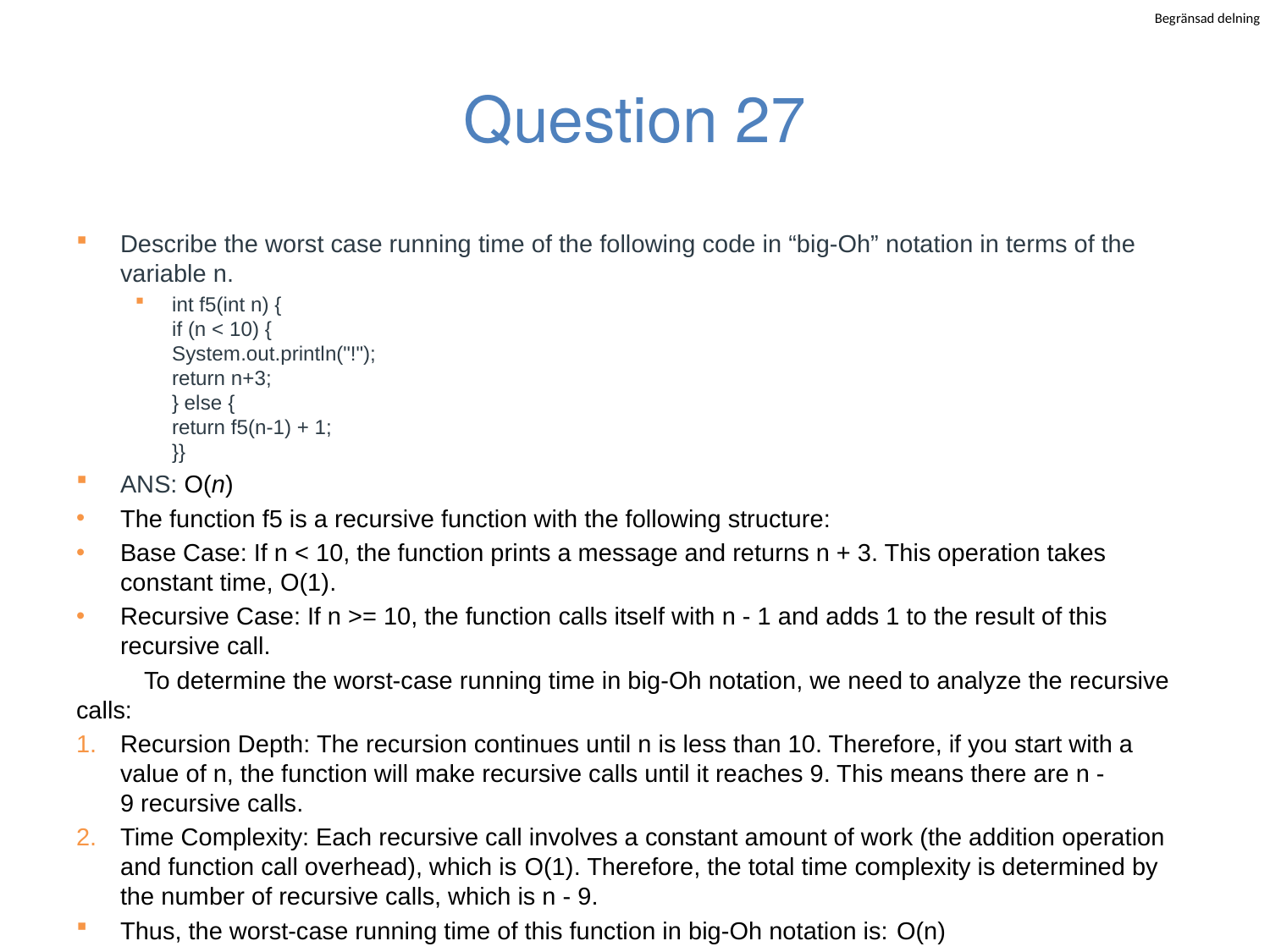

# Question 27
Describe the worst case running time of the following code in “big-Oh” notation in terms of the variable n.
int f5(int n) {
if (n < 10) {
System.out.println("!");
return n+3;
} else {
return f5(n-1) + 1;
}}
ANS: O(n)
The function f5 is a recursive function with the following structure:
Base Case: If n < 10, the function prints a message and returns n + 3. This operation takes constant time, O(1).
Recursive Case: If n >= 10, the function calls itself with n - 1 and adds 1 to the result of this recursive call.
          To determine the worst-case running time in big-Oh notation, we need to analyze the recursive calls:
Recursion Depth: The recursion continues until n is less than 10. Therefore, if you start with a value of n, the function will make recursive calls until it reaches 9. This means there are n - 9 recursive calls.
Time Complexity: Each recursive call involves a constant amount of work (the addition operation and function call overhead), which is O(1). Therefore, the total time complexity is determined by the number of recursive calls, which is n - 9.
Thus, the worst-case running time of this function in big-Oh notation is: O(n)